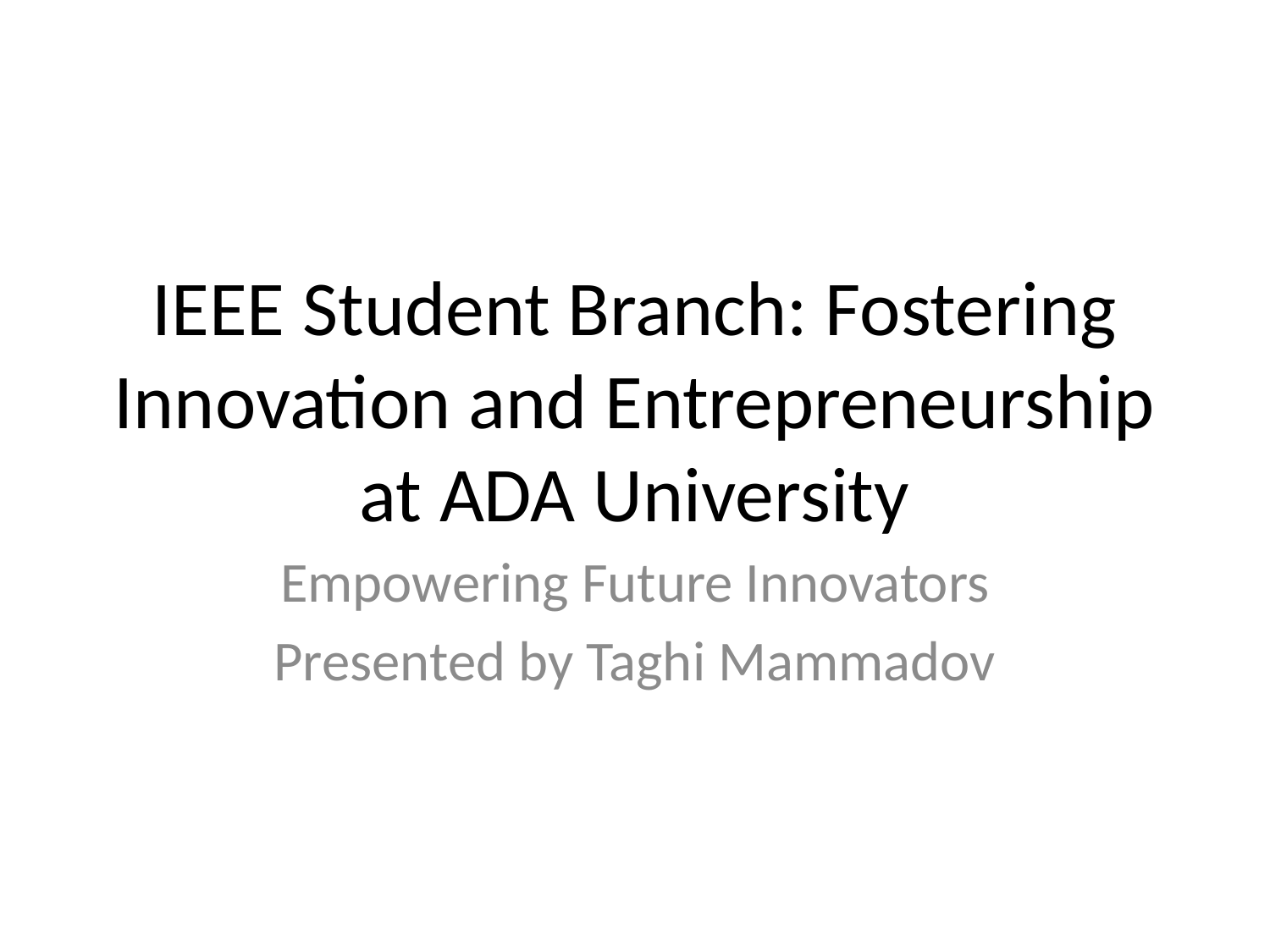

# IEEE Student Branch: Fostering Innovation and Entrepreneurship at ADA University
Empowering Future Innovators
Presented by Taghi Mammadov